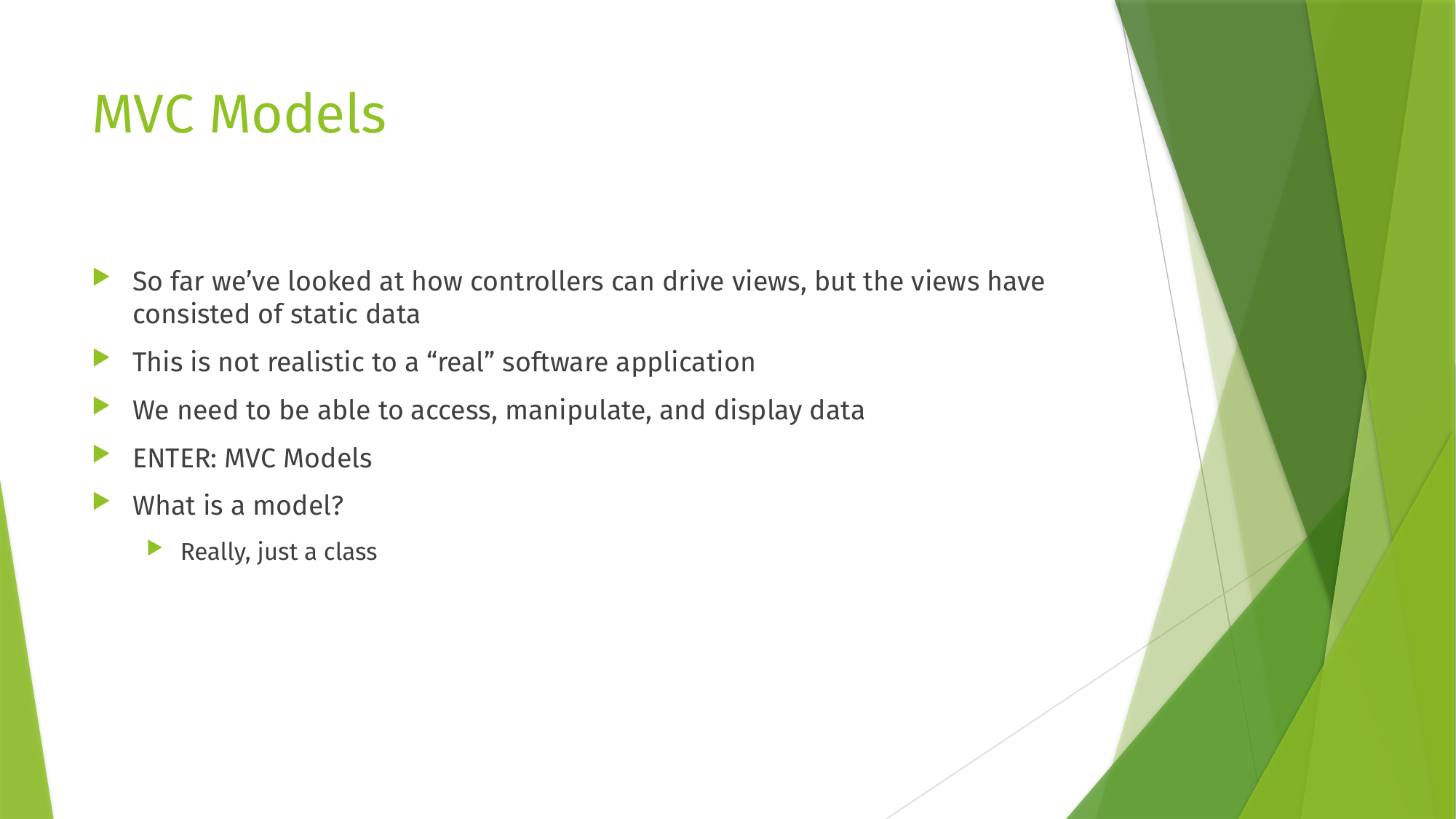

# MVC Models
So far we’ve looked at how controllers can drive views, but the views have consisted of static data
This is not realistic to a “real” software application
We need to be able to access, manipulate, and display data
ENTER: MVC Models
What is a model?
Really, just a class